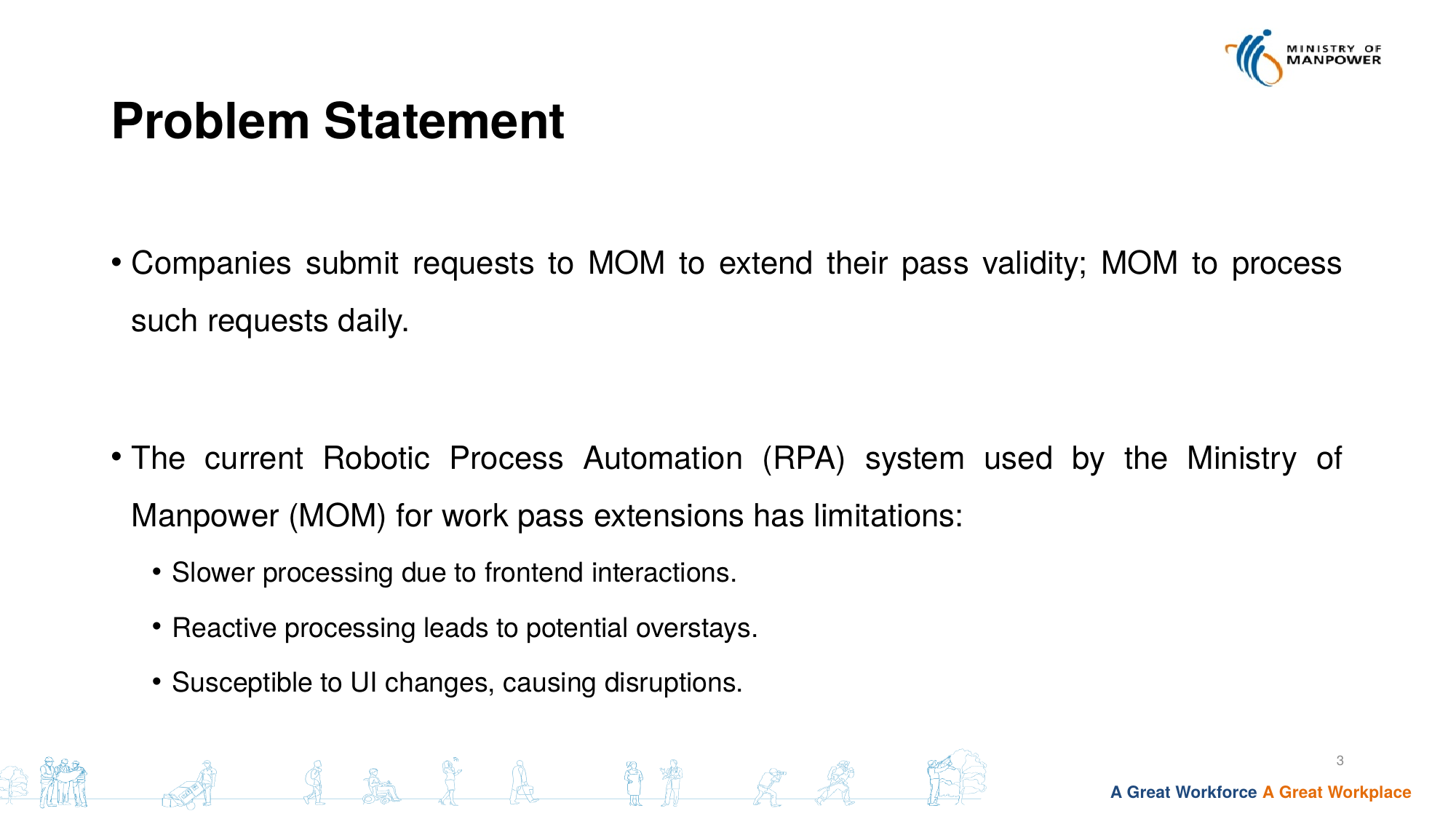

# Problem Statement
Companies submit requests to MOM to extend their pass validity; MOM to process such requests daily.

The current Robotic Process Automation (RPA) system used by the Ministry of Manpower (MOM) for work pass extensions has limitations:
Slower processing due to frontend interactions.
Reactive processing leads to potential overstays.
Susceptible to UI changes, causing disruptions.
3